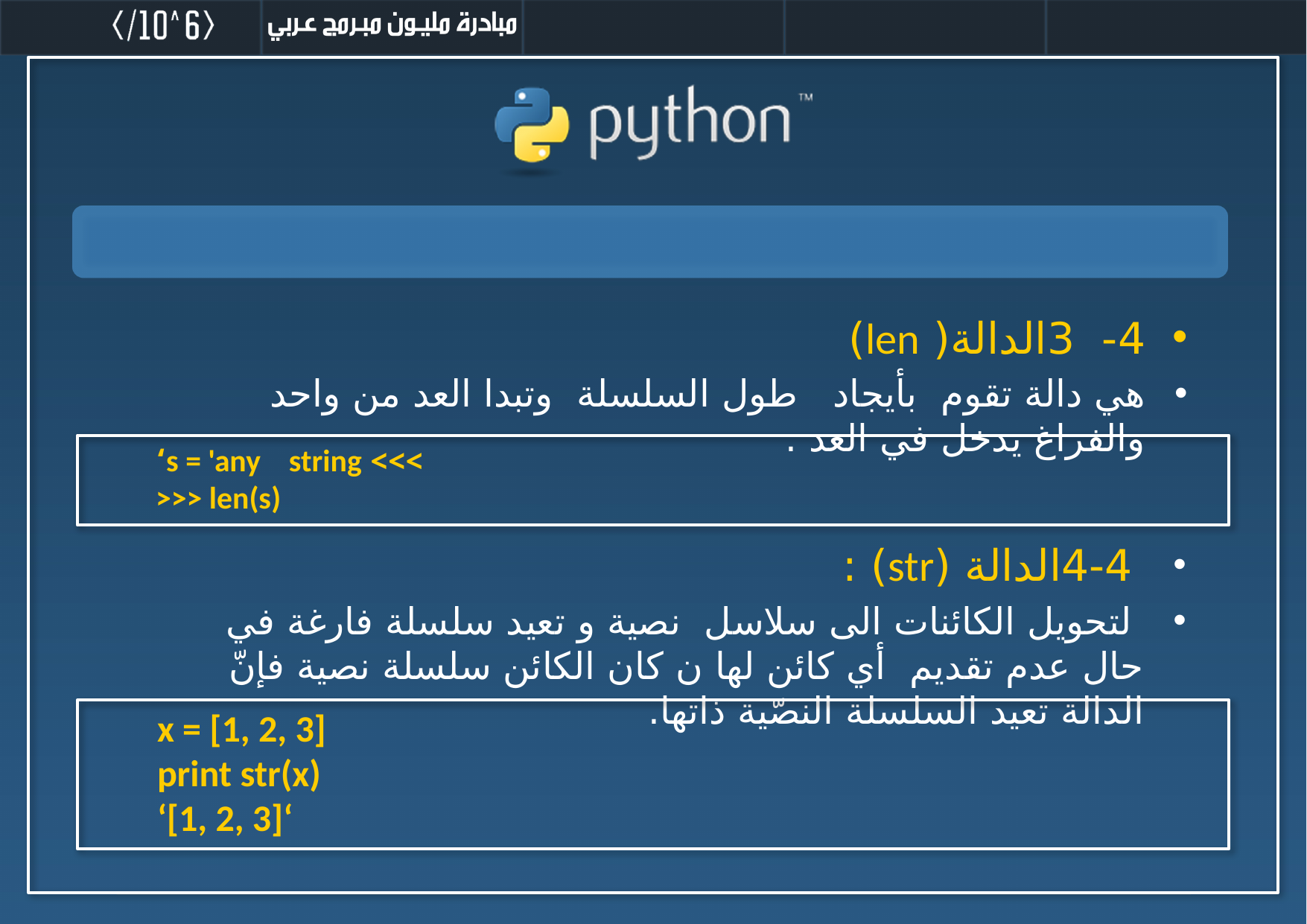

4-  3الدالة( len)
هي دالة تقوم  بأيجاد   طول السلسلة  وتبدا العد من واحد والفراغ يدخل في العد .

>>> s = 'any    string‘
>>> len(s)
 4-4الدالة (str) :
 لتحويل الكائنات الى سلاسل  نصية و تعيد سلسلة فارغة في حال عدم تقديم  أي كائن لها ن كان الكائن سلسلة نصية فإنّ الدالة تعيد السلسلة النصّية ذاتها.
x = [1, 2, 3]
print str(x)
‘[1, 2, 3]‘